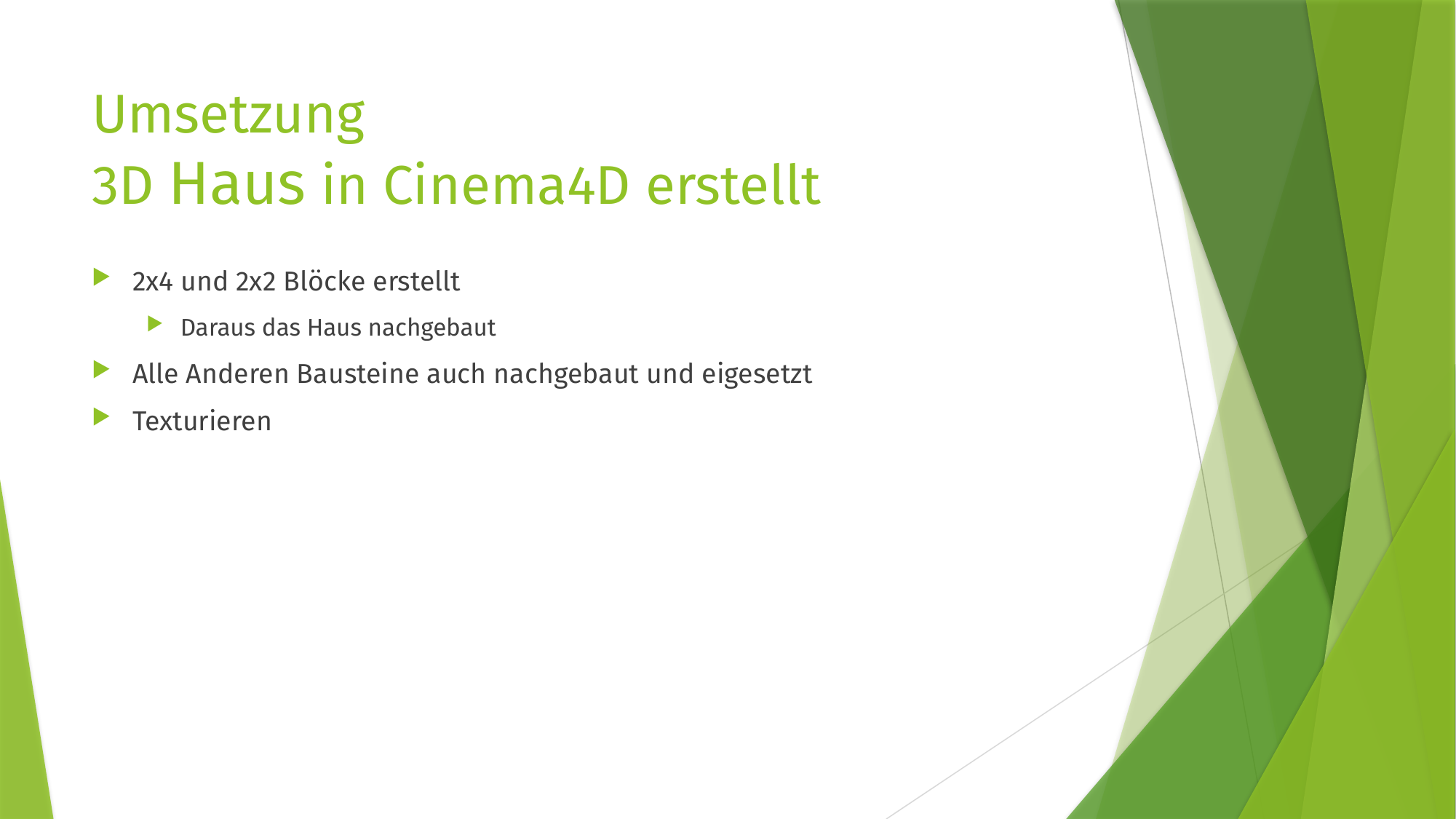

# Umsetzung 3D Haus in Cinema4D erstellt
2x4 und 2x2 Blöcke erstellt
Daraus das Haus nachgebaut
Alle Anderen Bausteine auch nachgebaut und eigesetzt
Texturieren